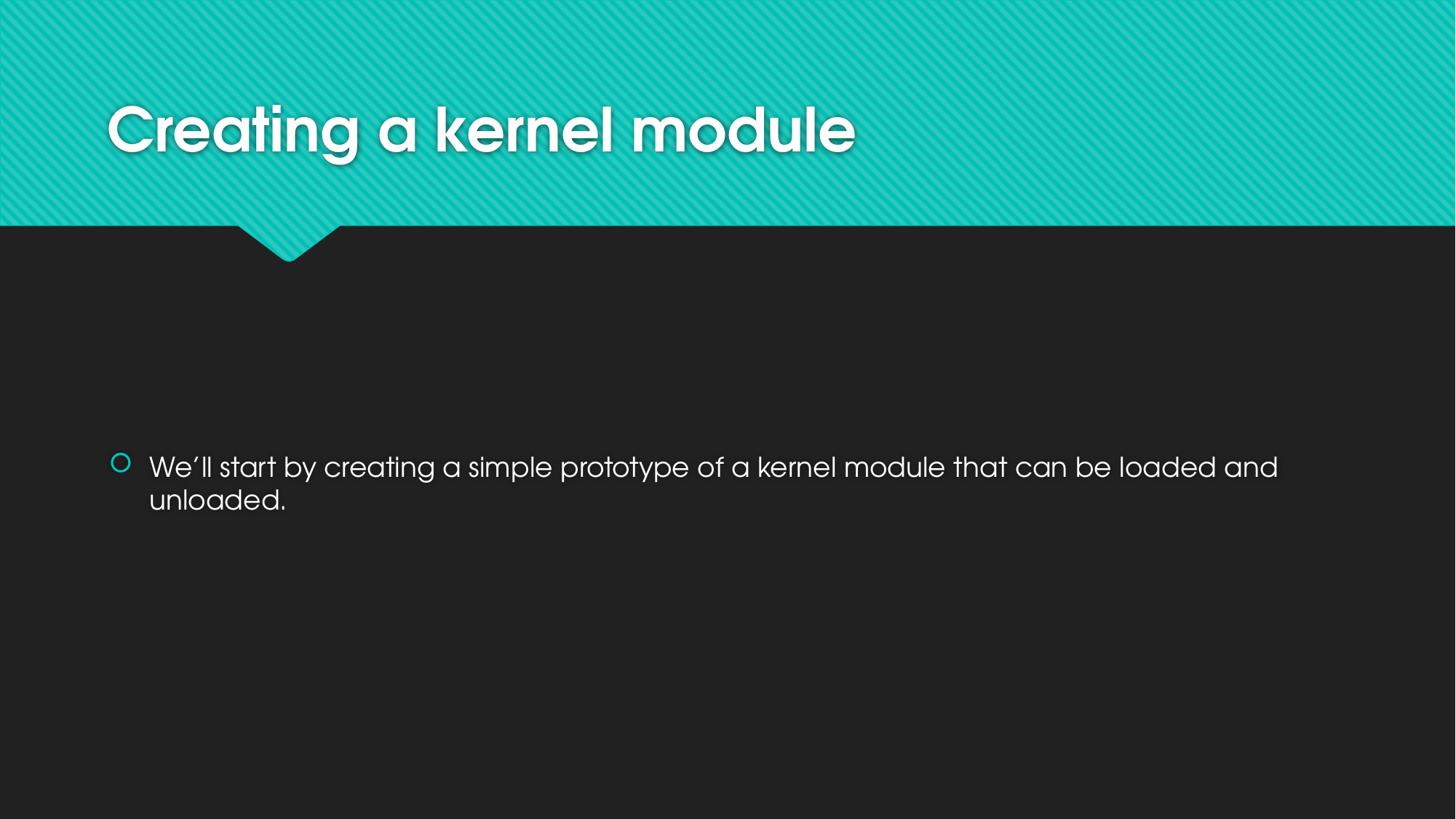

# Creating a kernel module
We’ll start by creating a simple prototype of a kernel module that can be loaded and unloaded.